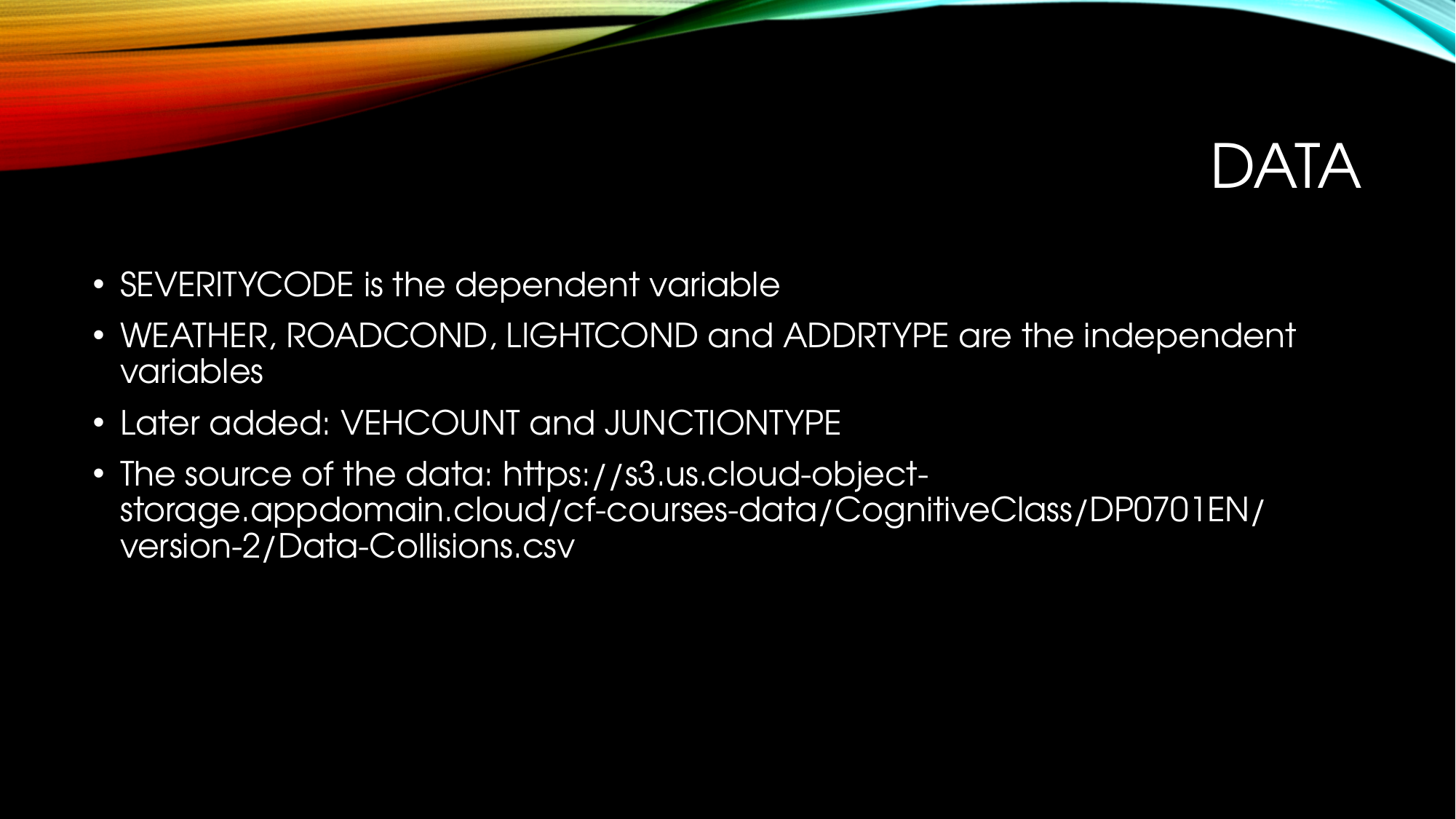

# Data
SEVERITYCODE is the dependent variable
WEATHER, ROADCOND, LIGHTCOND and ADDRTYPE are the independent variables
Later added: VEHCOUNT and JUNCTIONTYPE
The source of the data: https://s3.us.cloud-object-storage.appdomain.cloud/cf-courses-data/CognitiveClass/DP0701EN/version-2/Data-Collisions.csv